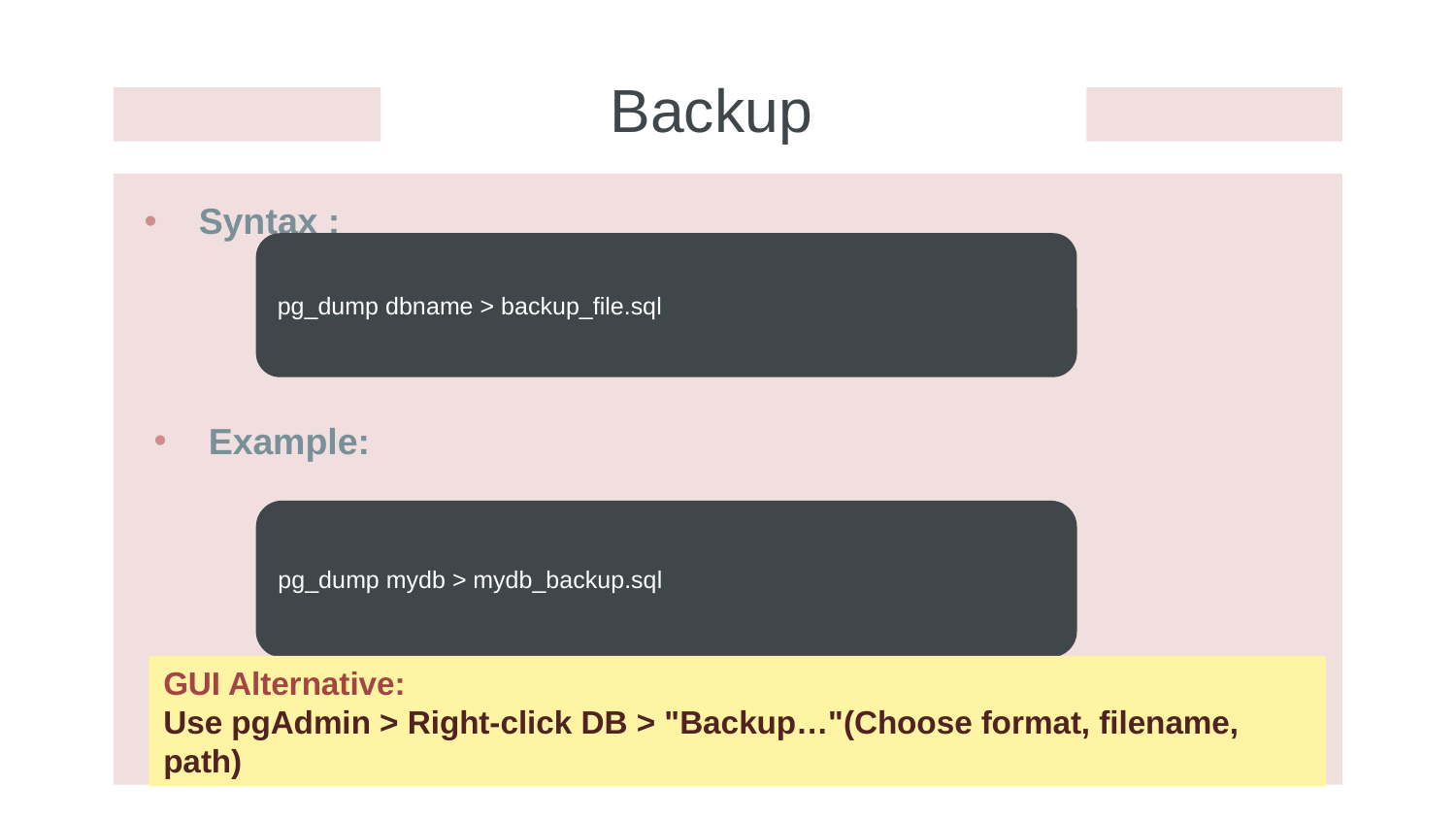

# Backup

Syntax :
pg_dump dbname > backup_file.sql
Example:
pg_dump mydb > mydb_backup.sql
GUI Alternative:
Use pgAdmin > Right-click DB > "Backup…"(Choose format, filename, path)